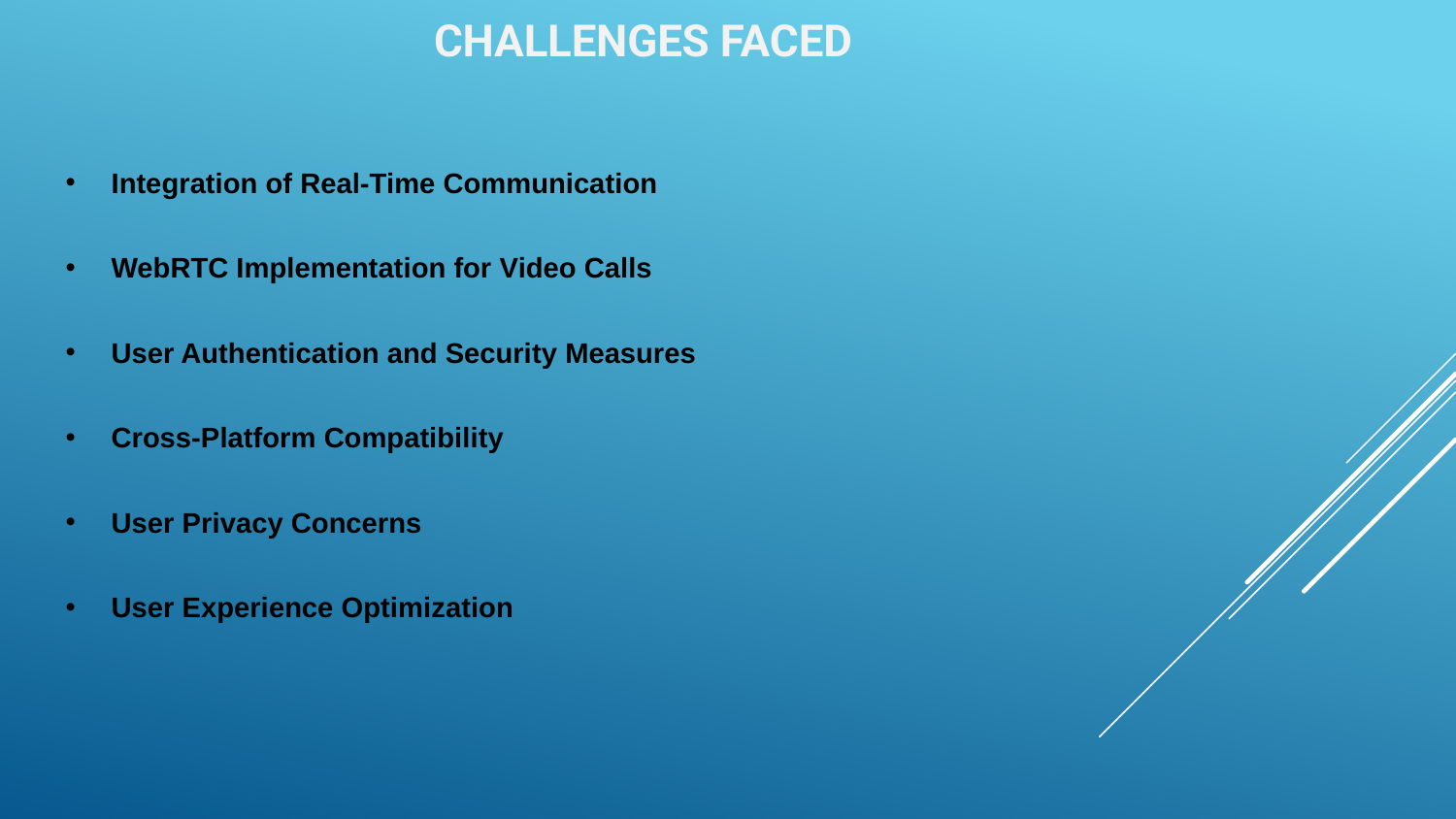

# Challenges Faced

Integration of Real-Time Communication
WebRTC Implementation for Video Calls
User Authentication and Security Measures
Cross-Platform Compatibility
User Privacy Concerns
User Experience Optimization